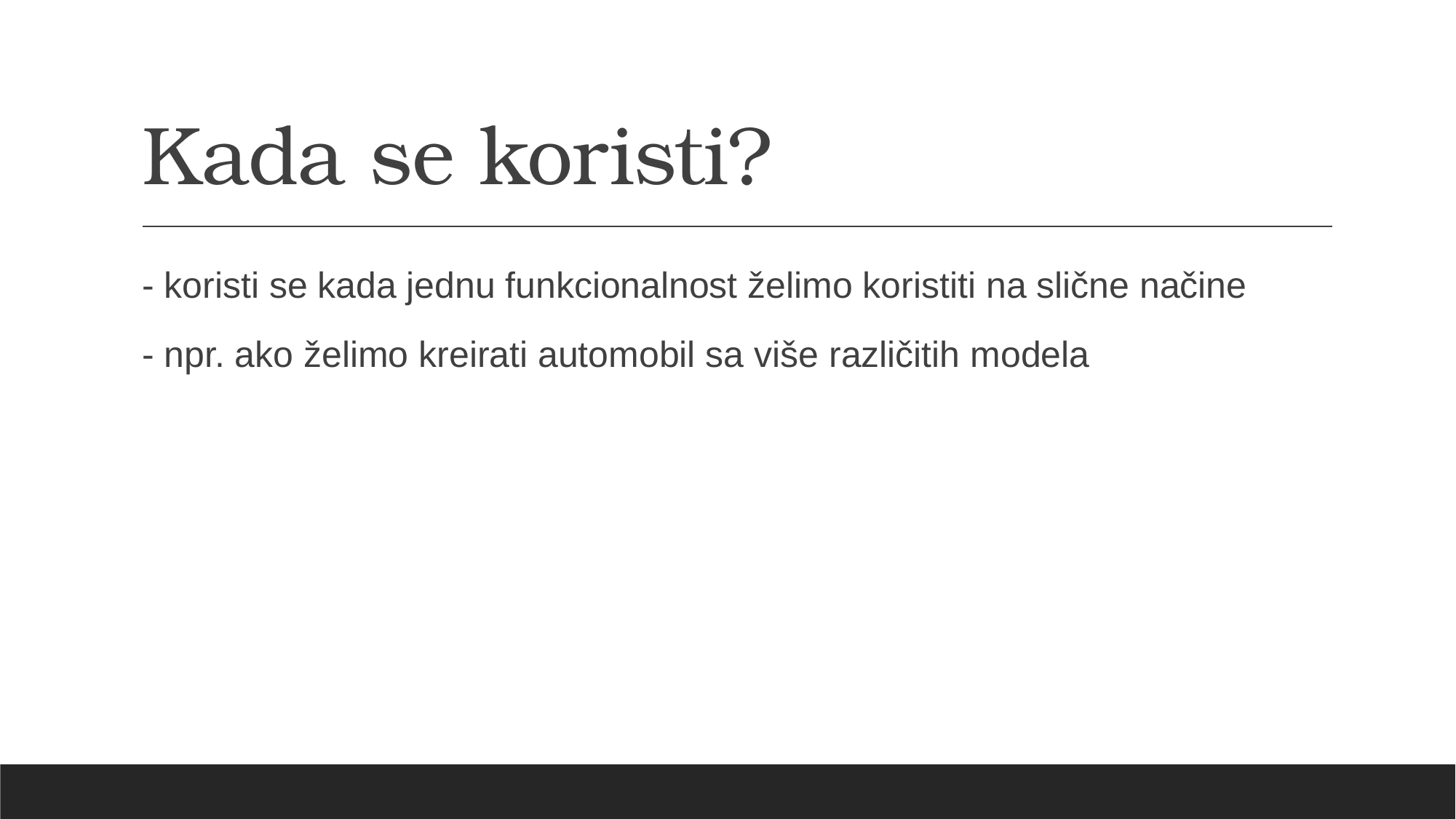

# Kada se koristi?
- koristi se kada jednu funkcionalnost želimo koristiti na slične načine
- npr. ako želimo kreirati automobil sa više različitih modela